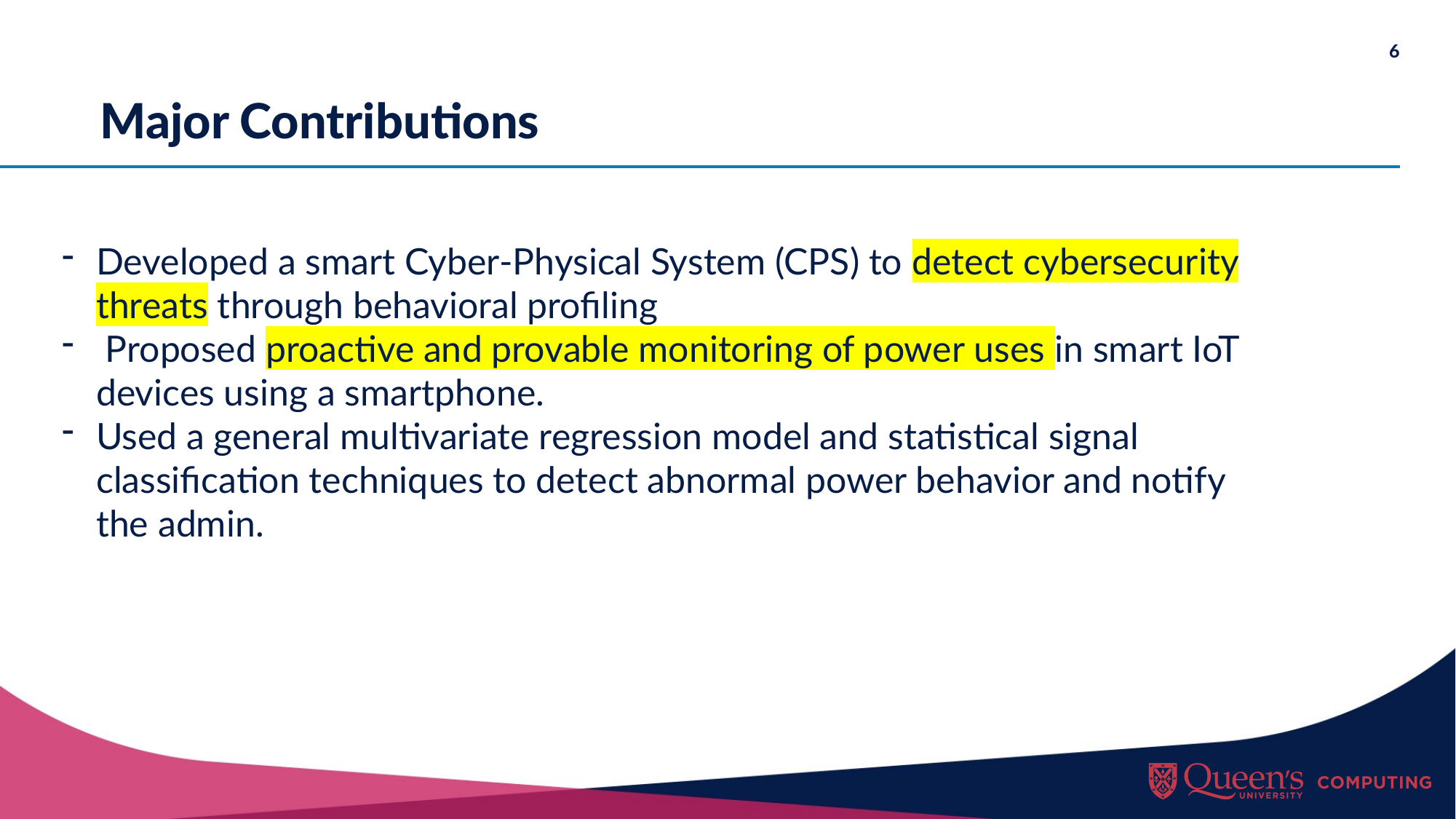

# Major Contributions
Developed a smart Cyber-Physical System (CPS) to detect cybersecurity threats through behavioral profiling
 Proposed proactive and provable monitoring of power uses in smart IoT devices using a smartphone.
Used a general multivariate regression model and statistical signal classification techniques to detect abnormal power behavior and notify the admin.